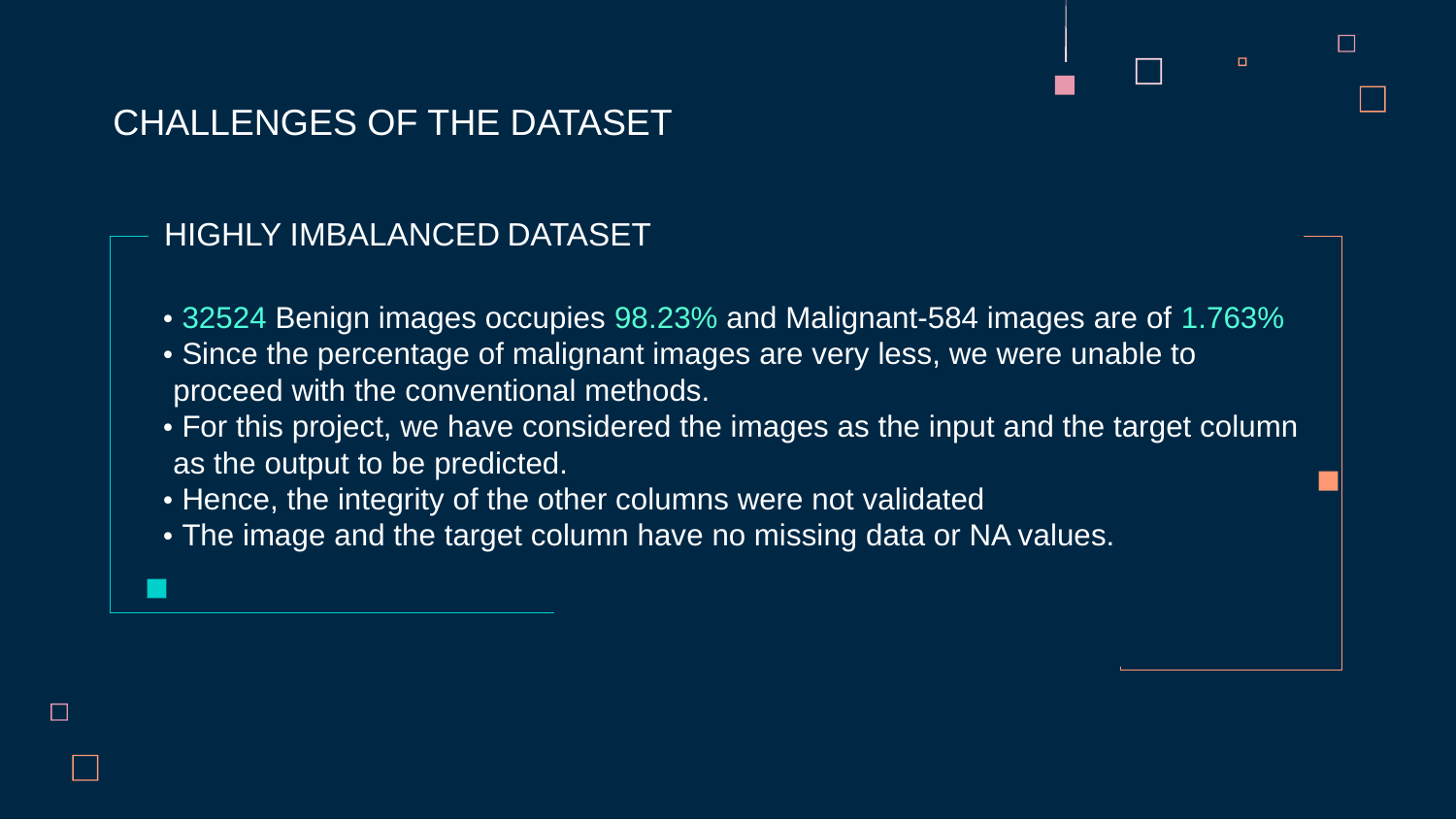

# Challenges of the Dataset
Highly Imbalanced Dataset

 32524 Benign images occupies 98.23% and Malignant-584 images are of 1.763%
 Since the percentage of malignant images are very less, we were unable to proceed with the conventional methods.
 For this project, we have considered the images as the input and the target column as the output to be predicted.
 Hence, the integrity of the other columns were not validated
 The image and the target column have no missing data or NA values.